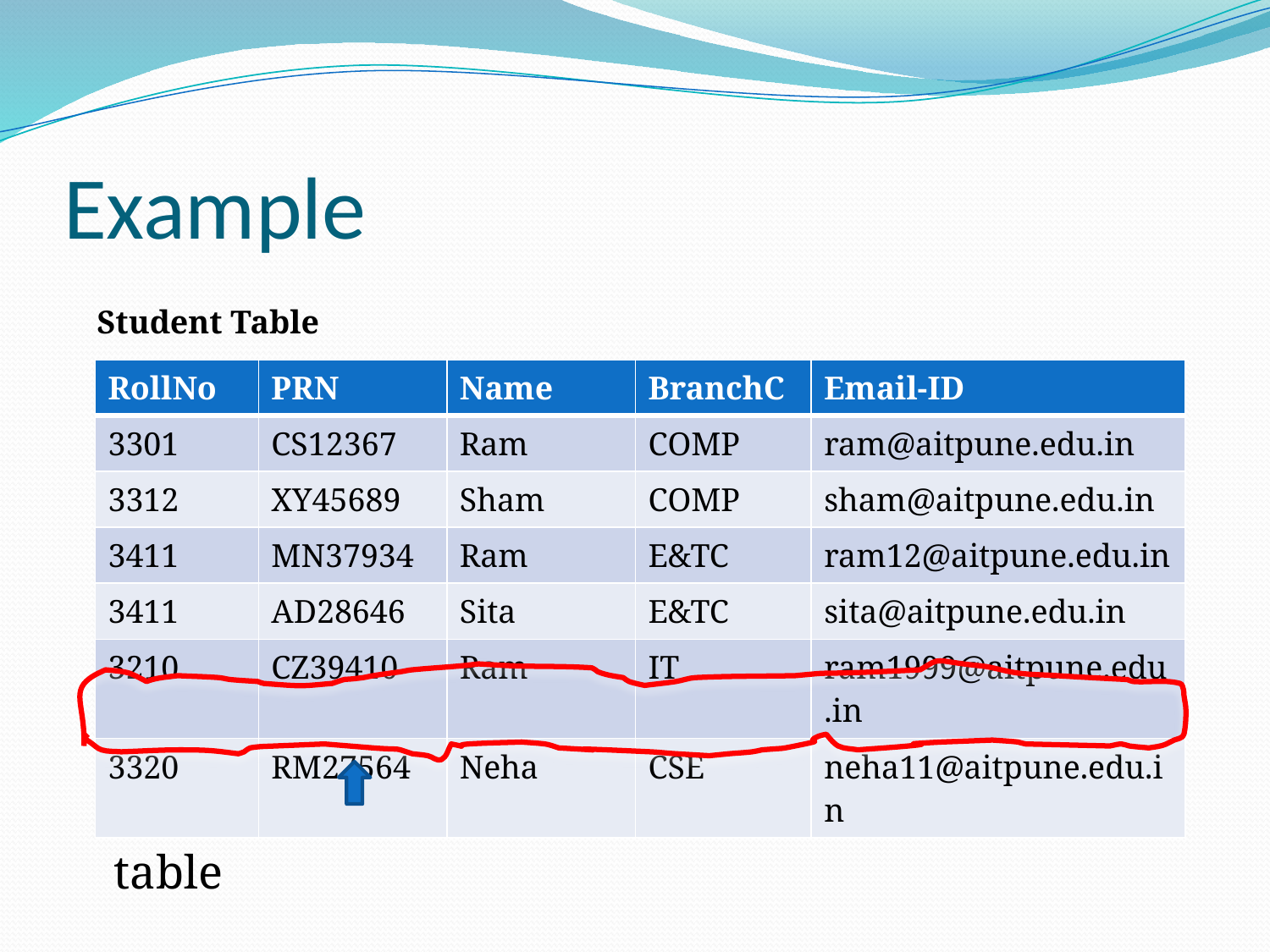

# Example

      Not allowed since there is no CSE in Branch table
Student Table
| RollNo | PRN | Name | BranchC | Email-ID |
| --- | --- | --- | --- | --- |
| 3301 | CS12367 | Ram | COMP | ram@aitpune.edu.in |
| 3312 | XY45689 | Sham | COMP | sham@aitpune.edu.in |
| 3411 | MN37934 | Ram | E&TC | ram12@aitpune.edu.in |
| 3411 | AD28646 | Sita | E&TC | sita@aitpune.edu.in |
| 3210 | CZ39410 | Ram | IT | ram1999@aitpune.edu.in |
| 3320 | RM27564 | Neha | CSE | neha11@aitpune.edu.in |